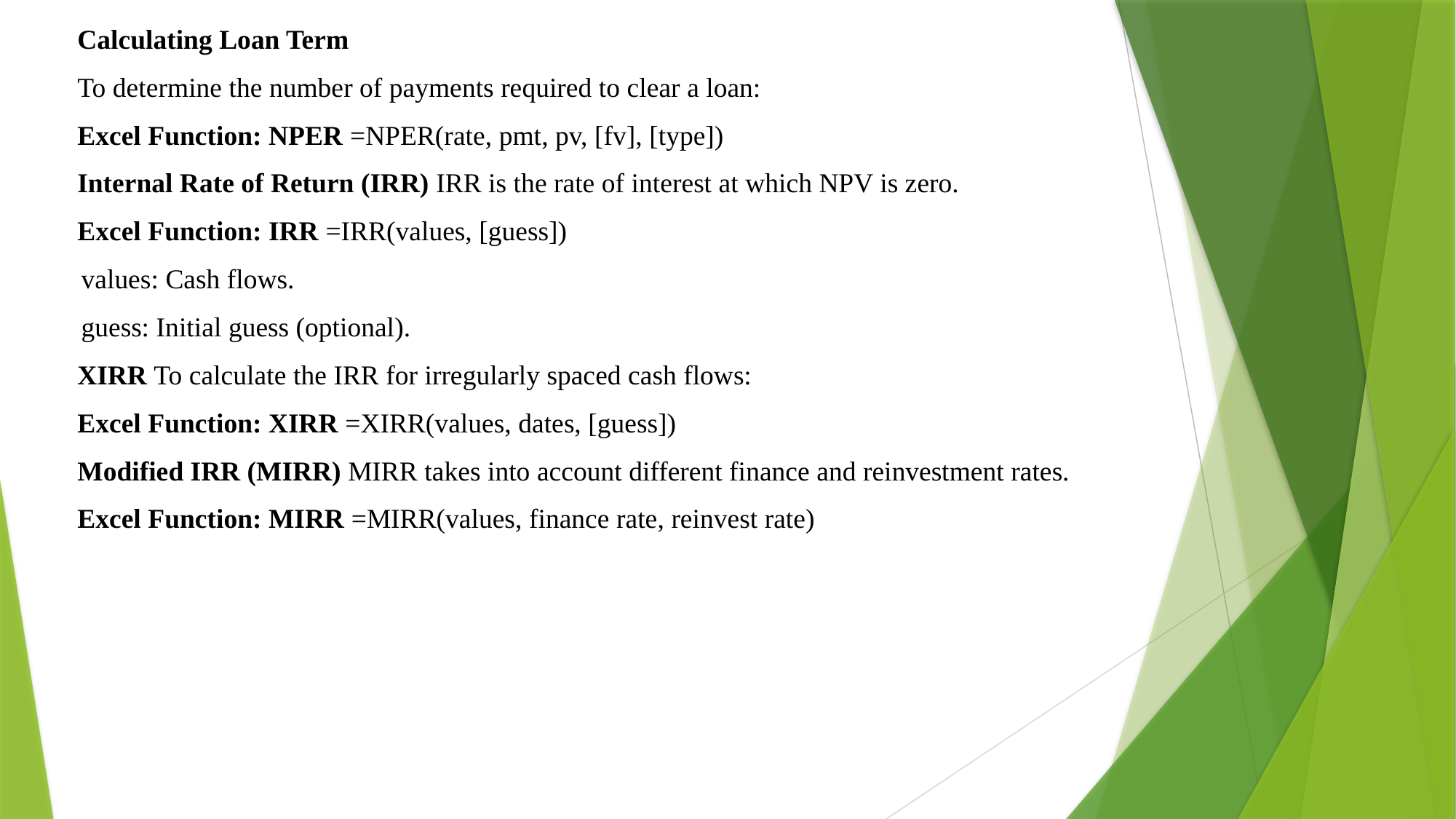

Calculating Loan Term
To determine the number of payments required to clear a loan:
Excel Function: NPER =NPER(rate, pmt, pv, [fv], [type])
Internal Rate of Return (IRR) IRR is the rate of interest at which NPV is zero.
Excel Function: IRR =IRR(values, [guess])
 values: Cash flows.
 guess: Initial guess (optional).
XIRR To calculate the IRR for irregularly spaced cash flows:
Excel Function: XIRR =XIRR(values, dates, [guess])
Modified IRR (MIRR) MIRR takes into account different finance and reinvestment rates.
Excel Function: MIRR =MIRR(values, finance rate, reinvest rate)